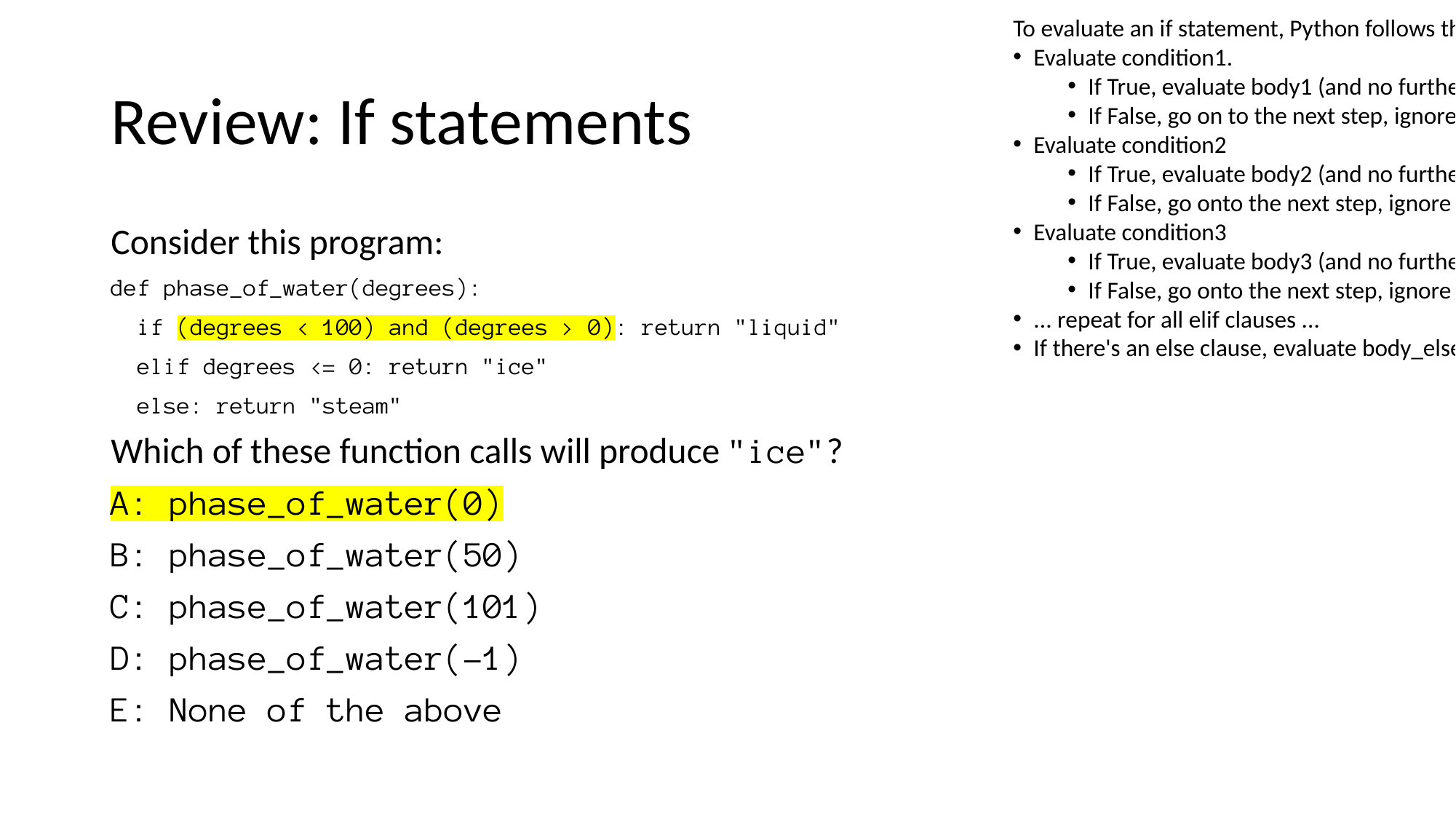

To evaluate an if statement, Python follows these steps:
Evaluate condition1.
If True, evaluate body1 (and no further clauses!)
If False, go on to the next step, ignore body1
Evaluate condition2
If True, evaluate body2 (and no further clauses!)
If False, go onto the next step, ignore body2
Evaluate condition3
If True, evaluate body3 (and no further clauses!)
If False, go onto the next step, ignore body3
... repeat for all elif clauses ...
If there's an else clause, evaluate body_else
# Review: If statements
Consider this program:
def phase_of_water(degrees):
  if (degrees < 100) and (degrees > 0): return "liquid"
  elif degrees <= 0: return "ice"
  else: return "steam"
Which of these function calls will produce "ice"?
A: phase_of_water(0)
B: phase_of_water(50)
C: phase_of_water(101)
D: phase_of_water(-1)
E: None of the above